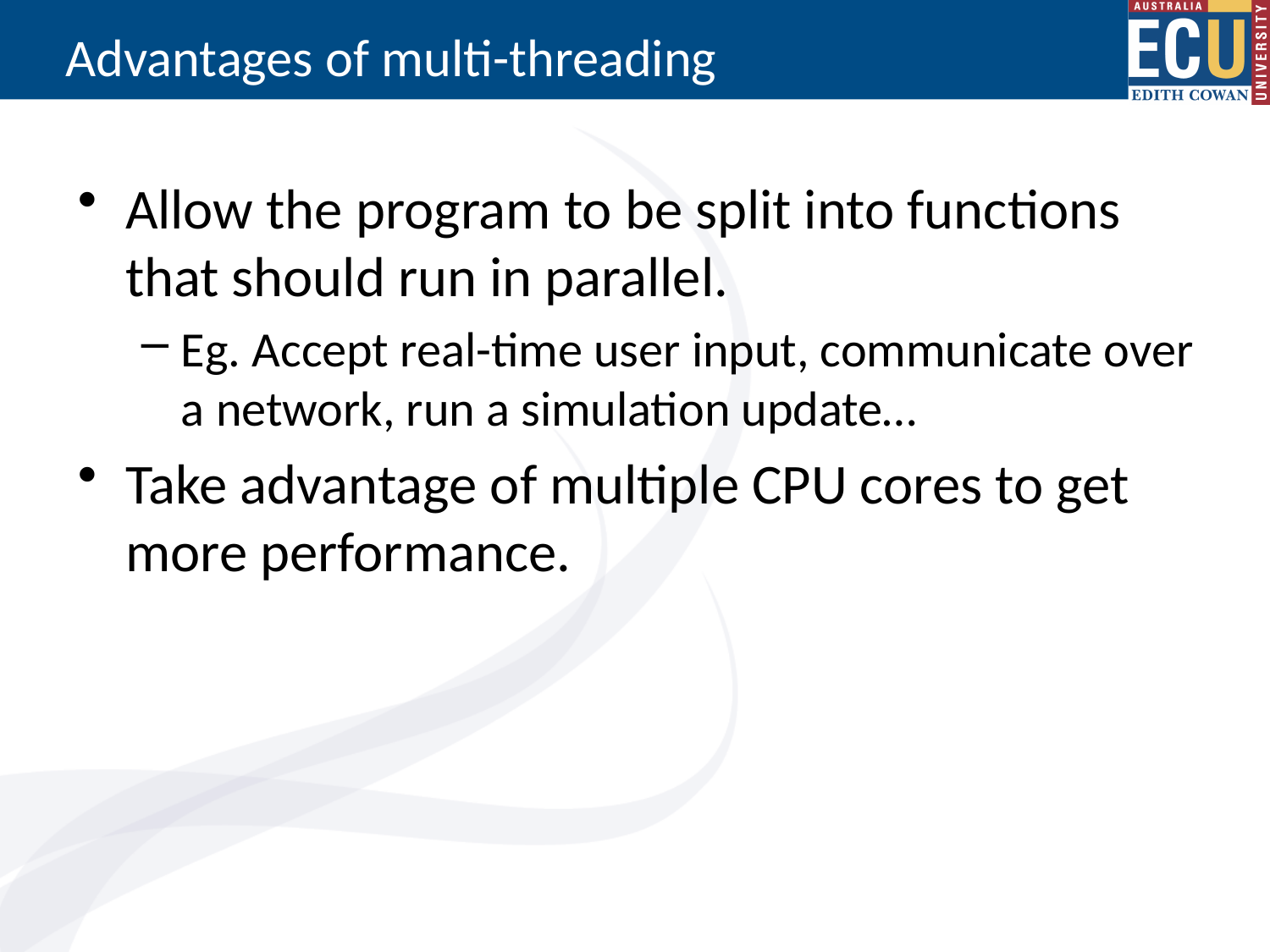

# Advantages of multi-threading
Allow the program to be split into functions that should run in parallel.
Eg. Accept real-time user input, communicate over a network, run a simulation update…
Take advantage of multiple CPU cores to get more performance.